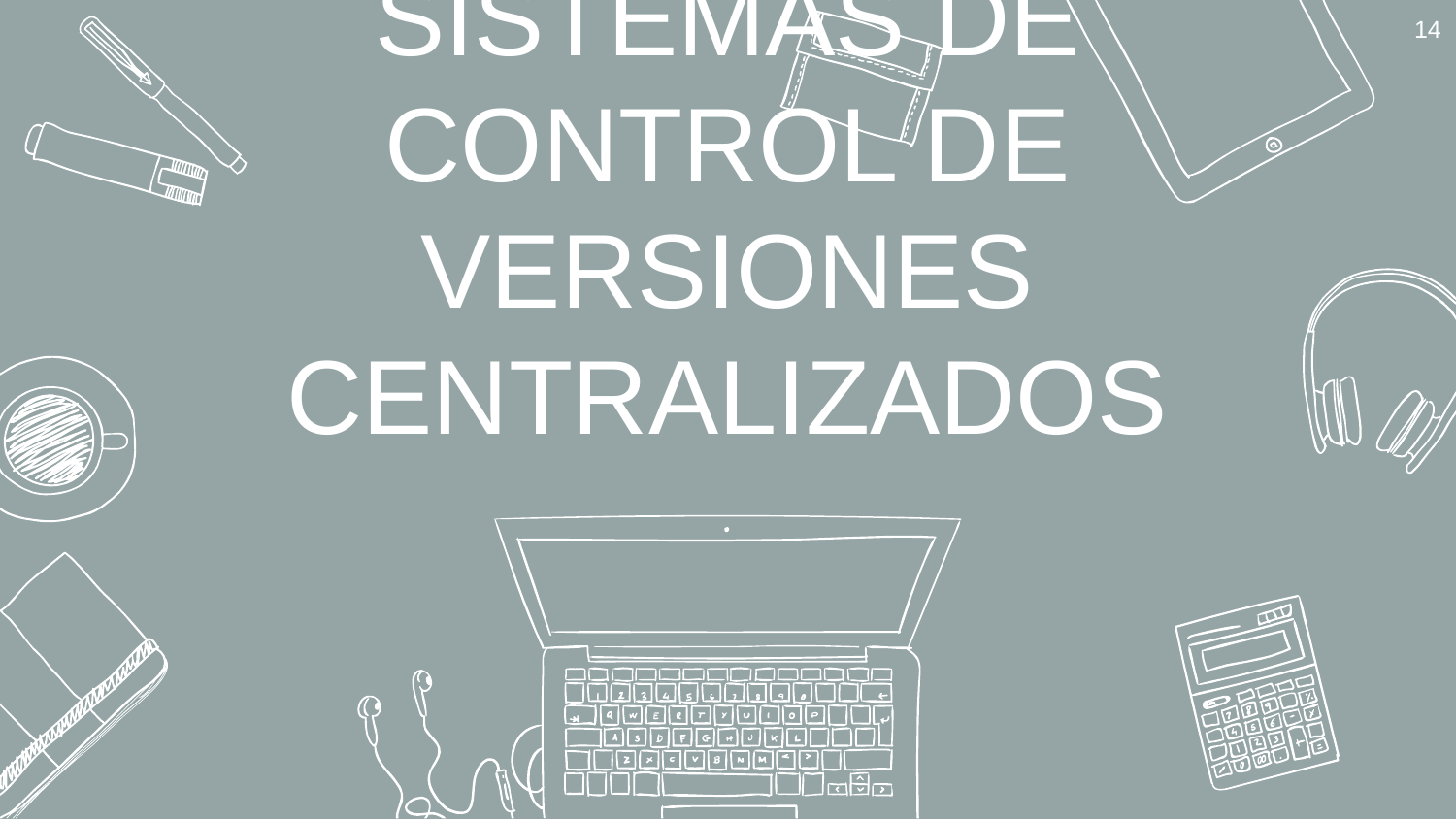

14
# Sistemas de control de versiones CENTRALIZADOS